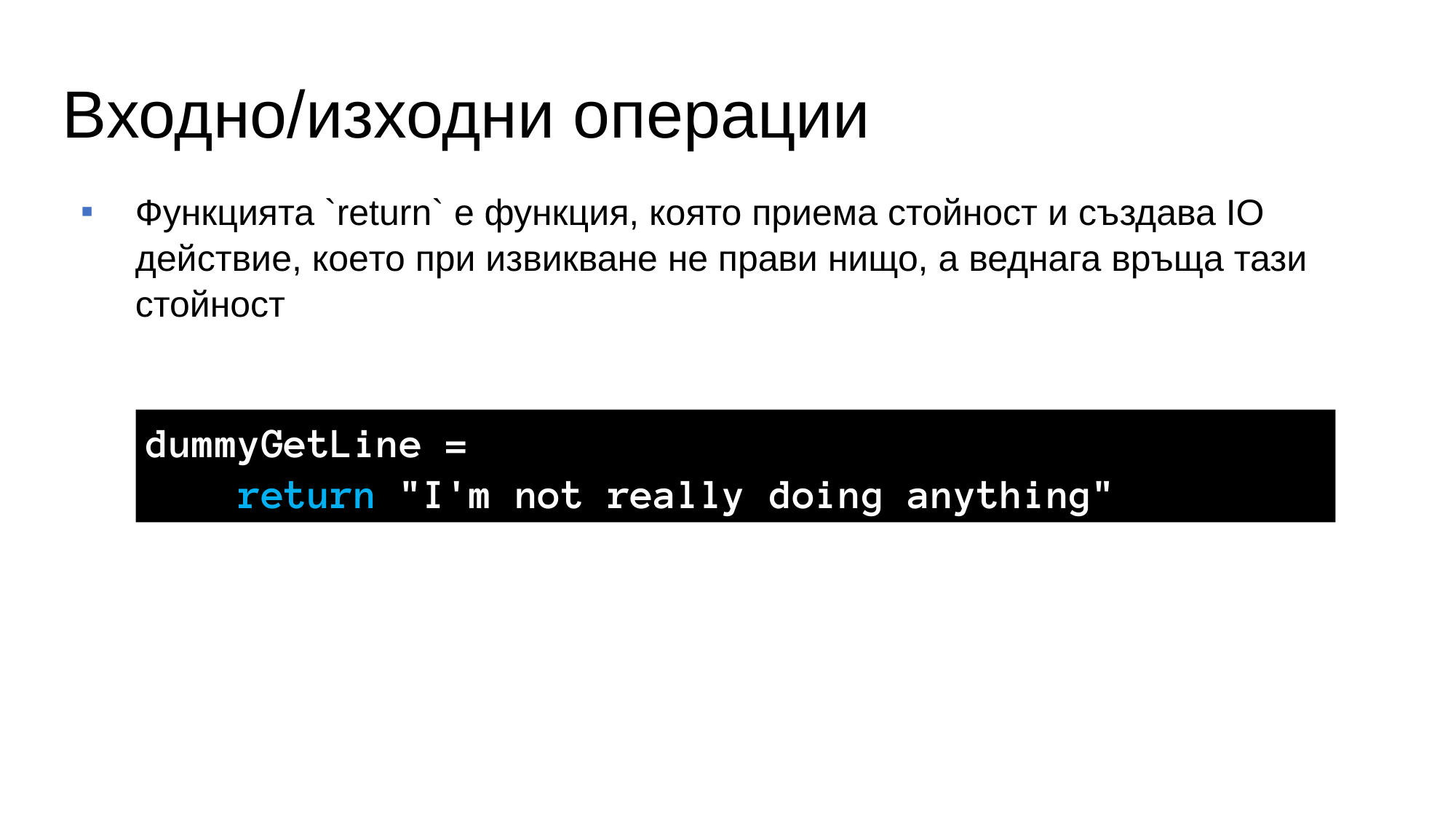

# Входно/изходни операции
Функцията `return` е функция, която приема стойност и създава IO действие, коeто при извикване не прави нищо, а веднага връща тази стойност
dummyGetLine =
    return "I'm not really doing anything"